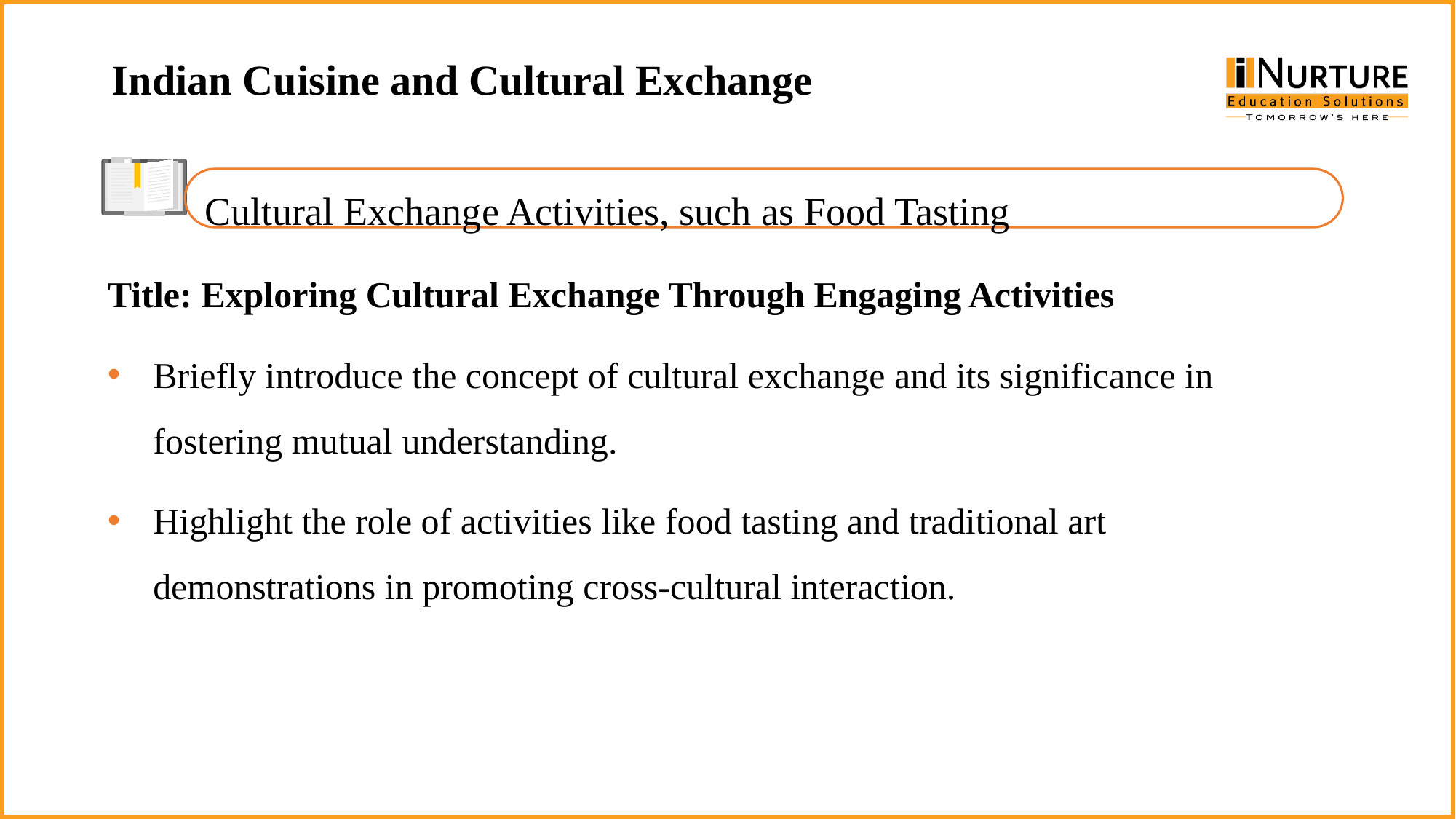

Indian Cuisine and Cultural Exchange

Cultural Exchange Activities, such as Food Tasting
Title: Exploring Cultural Exchange Through Engaging Activities
Briefly introduce the concept of cultural exchange and its significance in fostering mutual understanding.
Highlight the role of activities like food tasting and traditional art demonstrations in promoting cross-cultural interaction.